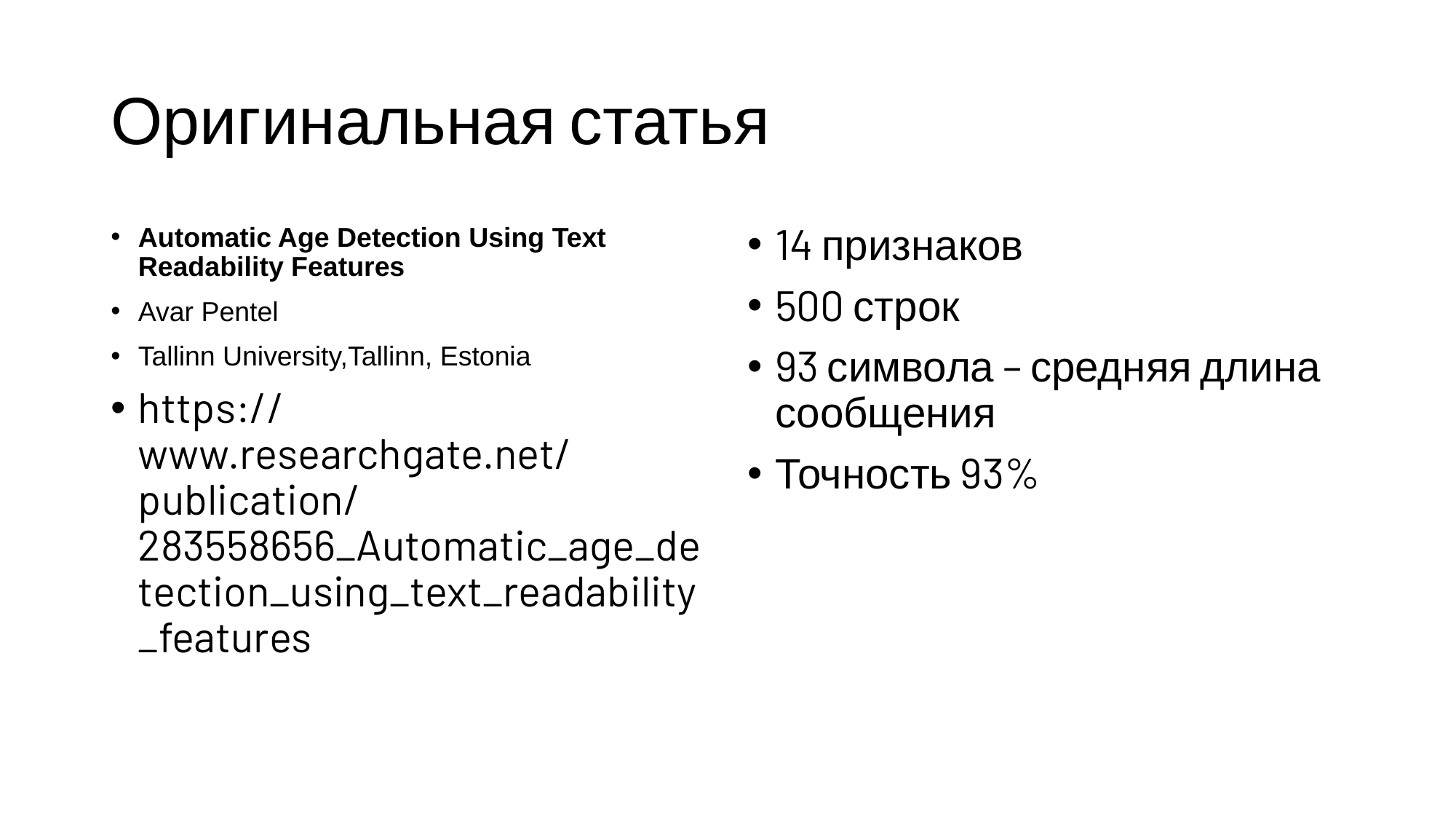

# Оригинальная статья
Automatic Age Detection Using Text Readability Features
Avar Pentel
Tallinn University,Tallinn, Estonia
https://www.researchgate.net/publication/283558656_Automatic_age_detection_using_text_readability_features
14 признаков
500 строк
93 символа – средняя длина сообщения
Точность 93%